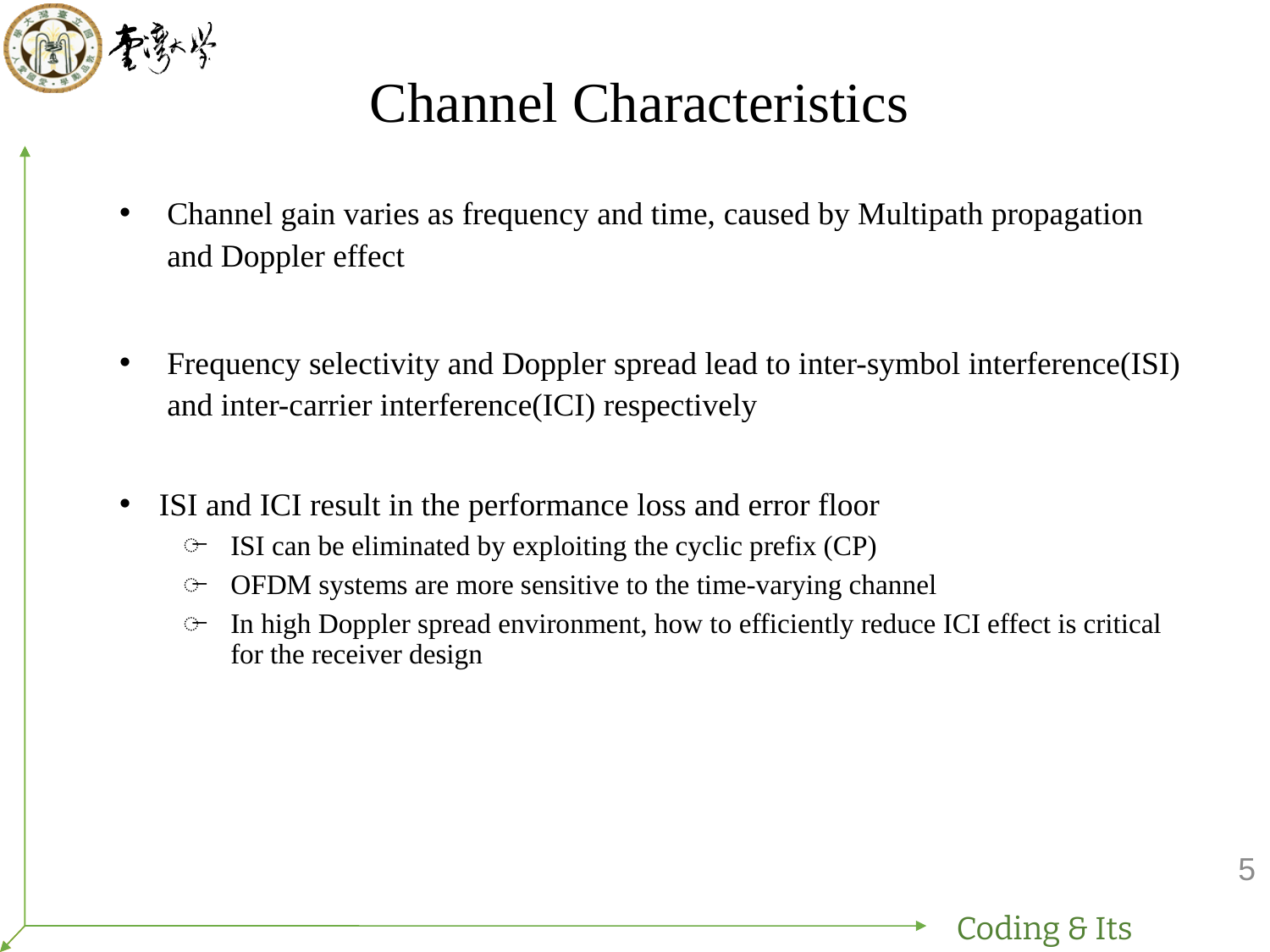

# Channel Characteristics
Channel gain varies as frequency and time, caused by Multipath propagation and Doppler effect

Frequency selectivity and Doppler spread lead to inter-symbol interference(ISI) and inter-carrier interference(ICI) respectively

ISI and ICI result in the performance loss and error floor
ISI can be eliminated by exploiting the cyclic prefix (CP)
OFDM systems are more sensitive to the time-varying channel
In high Doppler spread environment, how to efficiently reduce ICI effect is critical for the receiver design